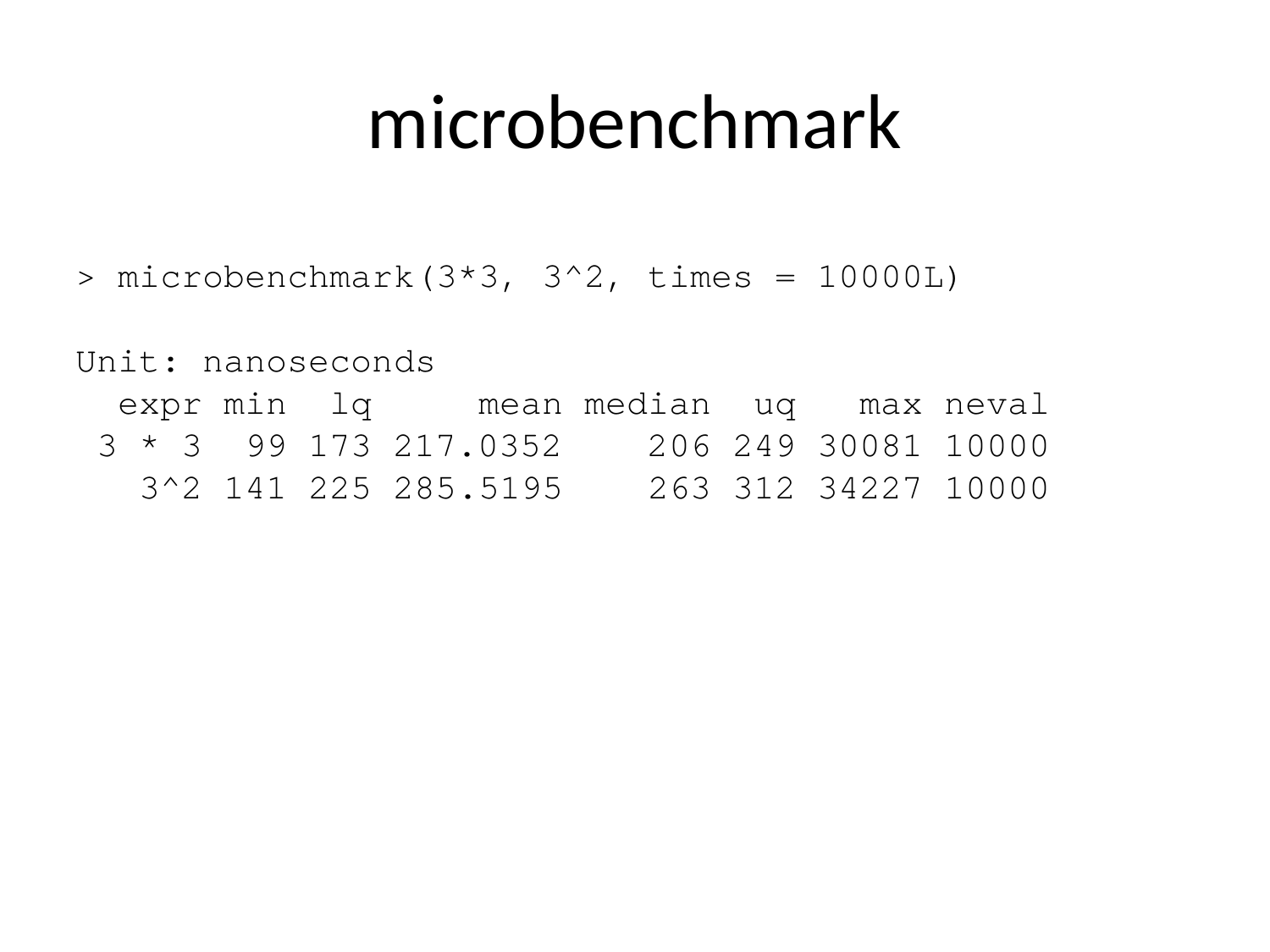

# microbenchmark
> microbenchmark(3*3, 3^2, times = 10000L)

Unit: nanoseconds
  expr min  lq     mean median  uq   max neval
 3 * 3  99 173 217.0352    206 249 30081 10000
   3^2 141 225 285.5195    263 312 34227 10000